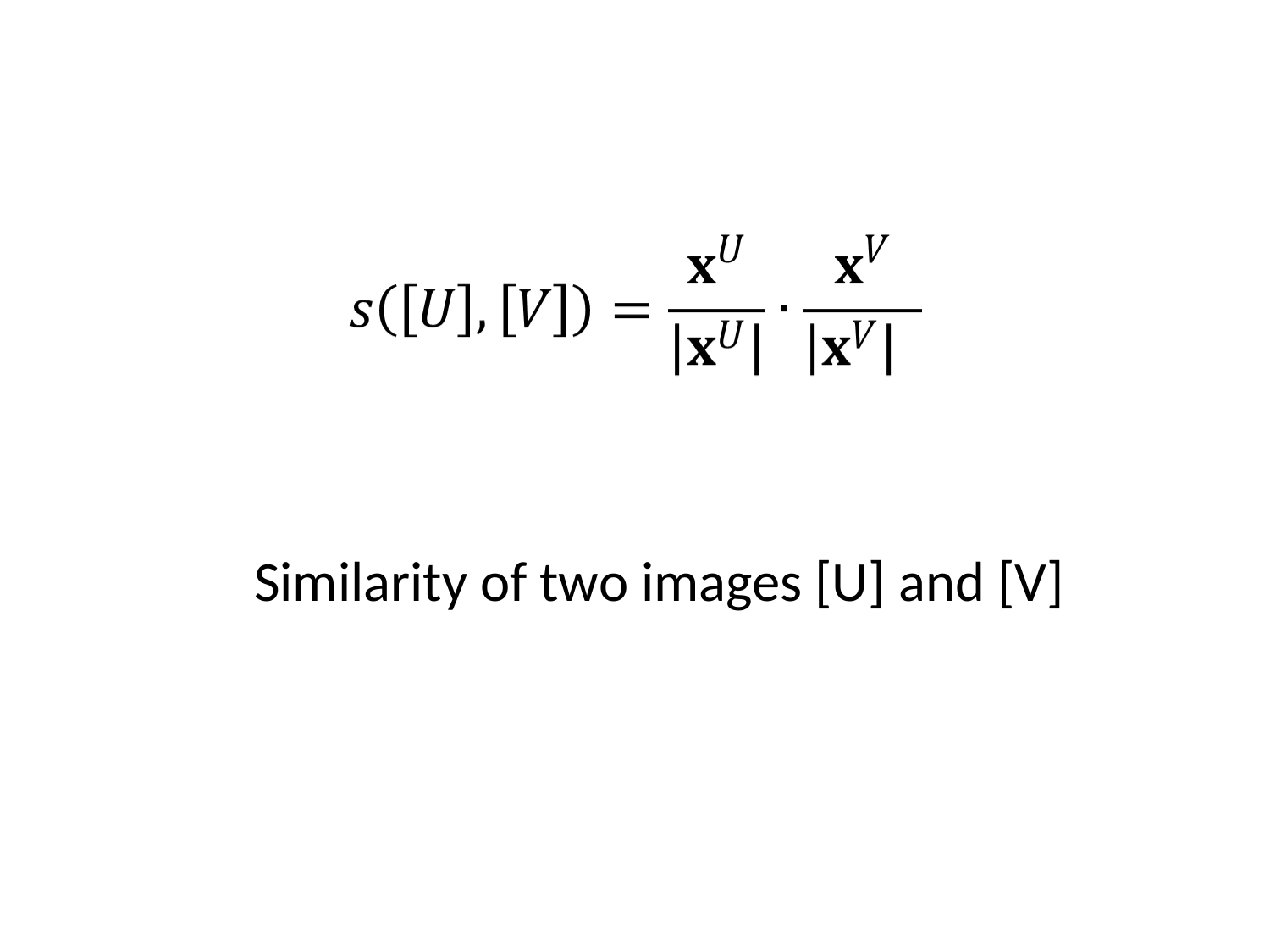

#

              Similarity of two images [U] and [V]